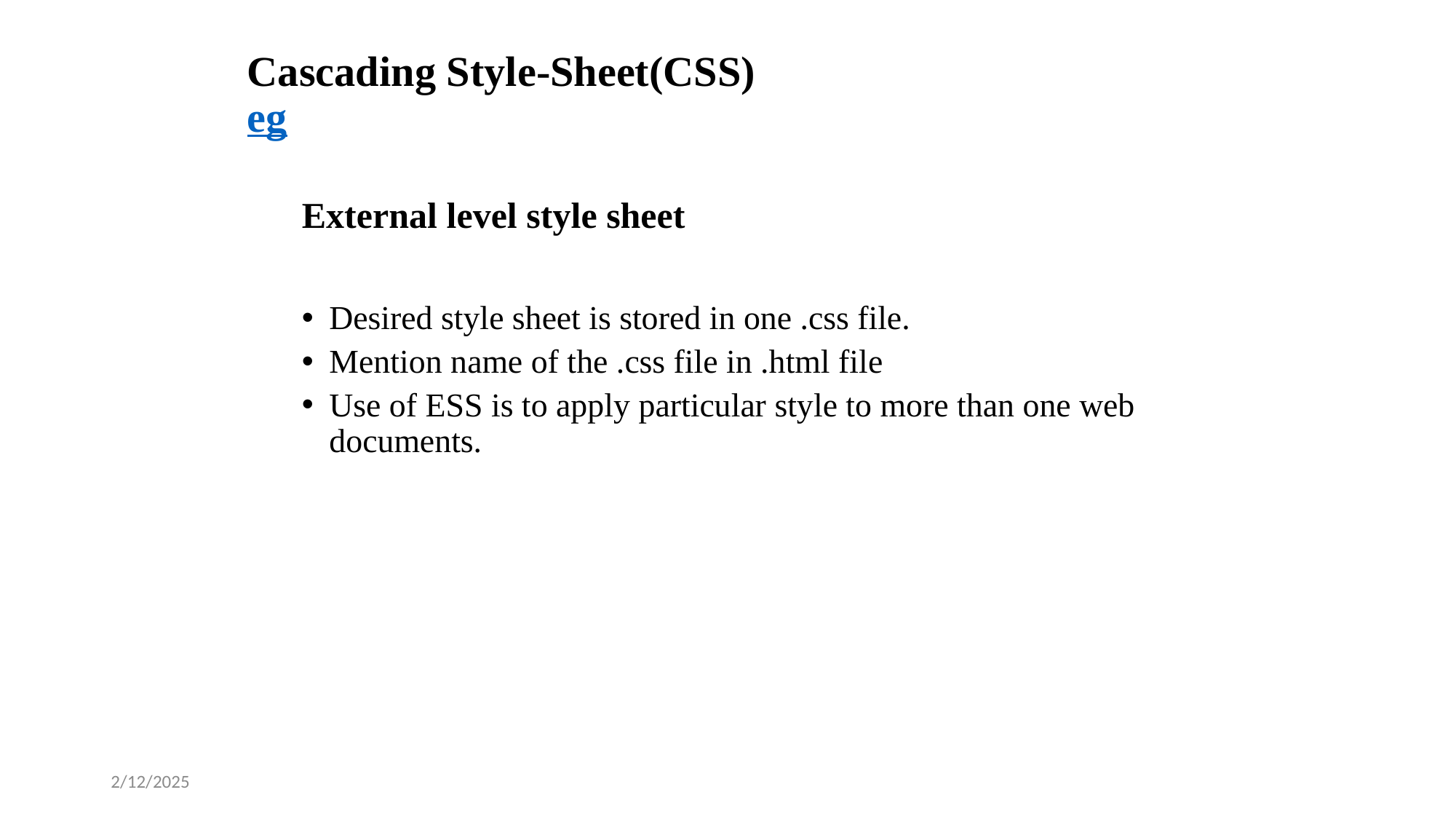

# Cascading Style-Sheet(CSS) eg
External level style sheet

Desired style sheet is stored in one .css file.
Mention name of the .css file in .html file
Use of ESS is to apply particular style to more than one web documents.

2/12/2025